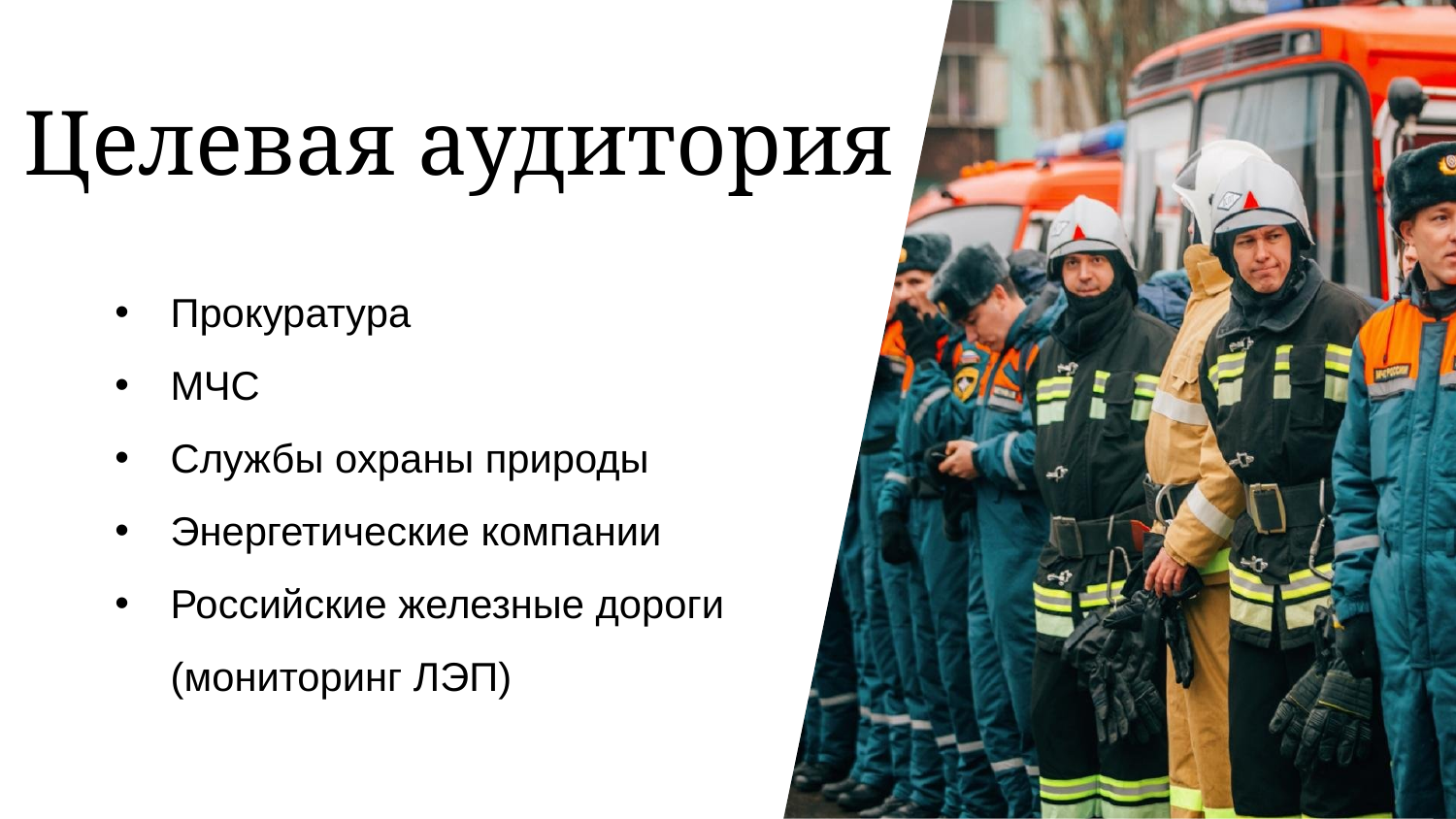

Целевая аудитория
Прокуратура
МЧС
Службы охраны природы
Энергетические компании
Российские железные дороги (мониторинг ЛЭП)